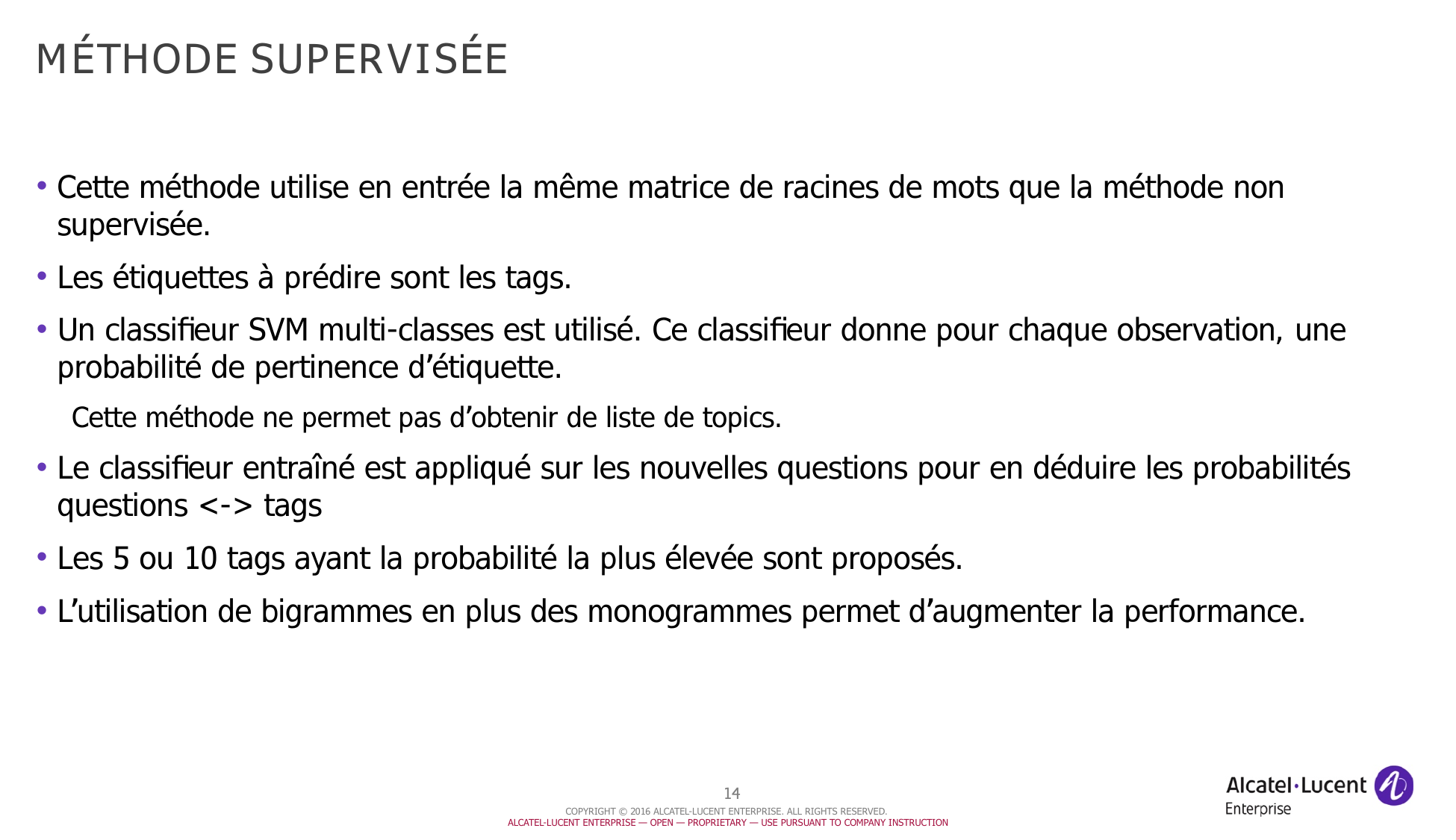

# Méthode supervisée
Cette méthode utilise en entrée la même matrice de racines de mots que la méthode non supervisée.
Les étiquettes à prédire sont les tags.
Un classifieur SVM multi-classes est utilisé. Ce classifieur donne pour chaque observation, une probabilité de pertinence d’étiquette.
Cette méthode ne permet pas d’obtenir de liste de topics.
Le classifieur entraîné est appliqué sur les nouvelles questions pour en déduire les probabilités questions <-> tags
Les 5 ou 10 tags ayant la probabilité la plus élevée sont proposés.
L’utilisation de bigrammes en plus des monogrammes permet d’augmenter la performance.